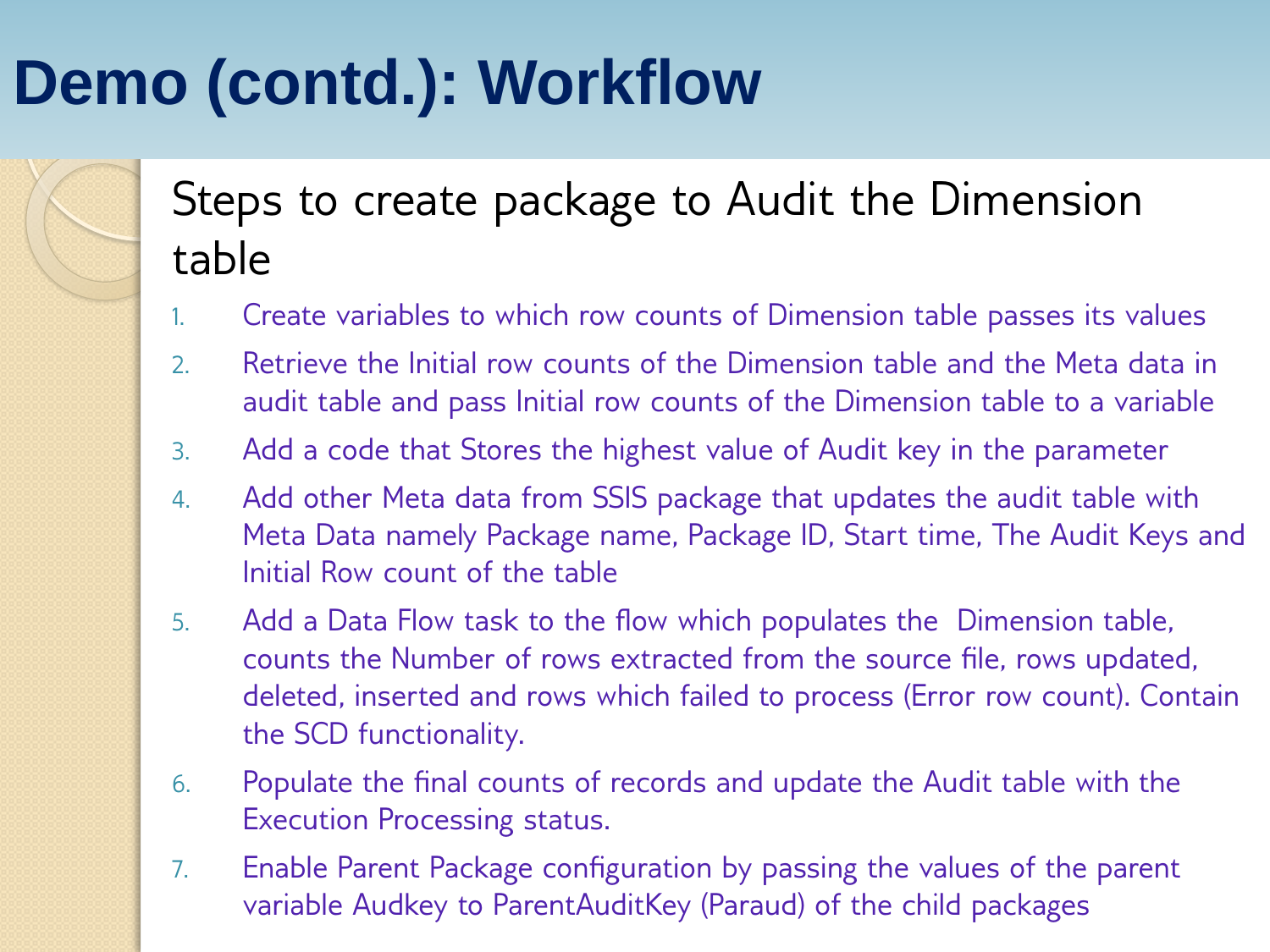

Demo (contd.): Workflow
Steps to create package to Audit the Dimension table
Create variables to which row counts of Dimension table passes its values
Retrieve the Initial row counts of the Dimension table and the Meta data in audit table and pass Initial row counts of the Dimension table to a variable
Add a code that Stores the highest value of Audit key in the parameter
Add other Meta data from SSIS package that updates the audit table with Meta Data namely Package name, Package ID, Start time, The Audit Keys and Initial Row count of the table
Add a Data Flow task to the flow which populates the  Dimension table, counts the Number of rows extracted from the source file, rows updated, deleted, inserted and rows which failed to process (Error row count). Contain the SCD functionality.
Populate the final counts of records and update the Audit table with the Execution Processing status.
Enable Parent Package configuration by passing the values of the parent variable Audkey to ParentAuditKey (Paraud) of the child packages